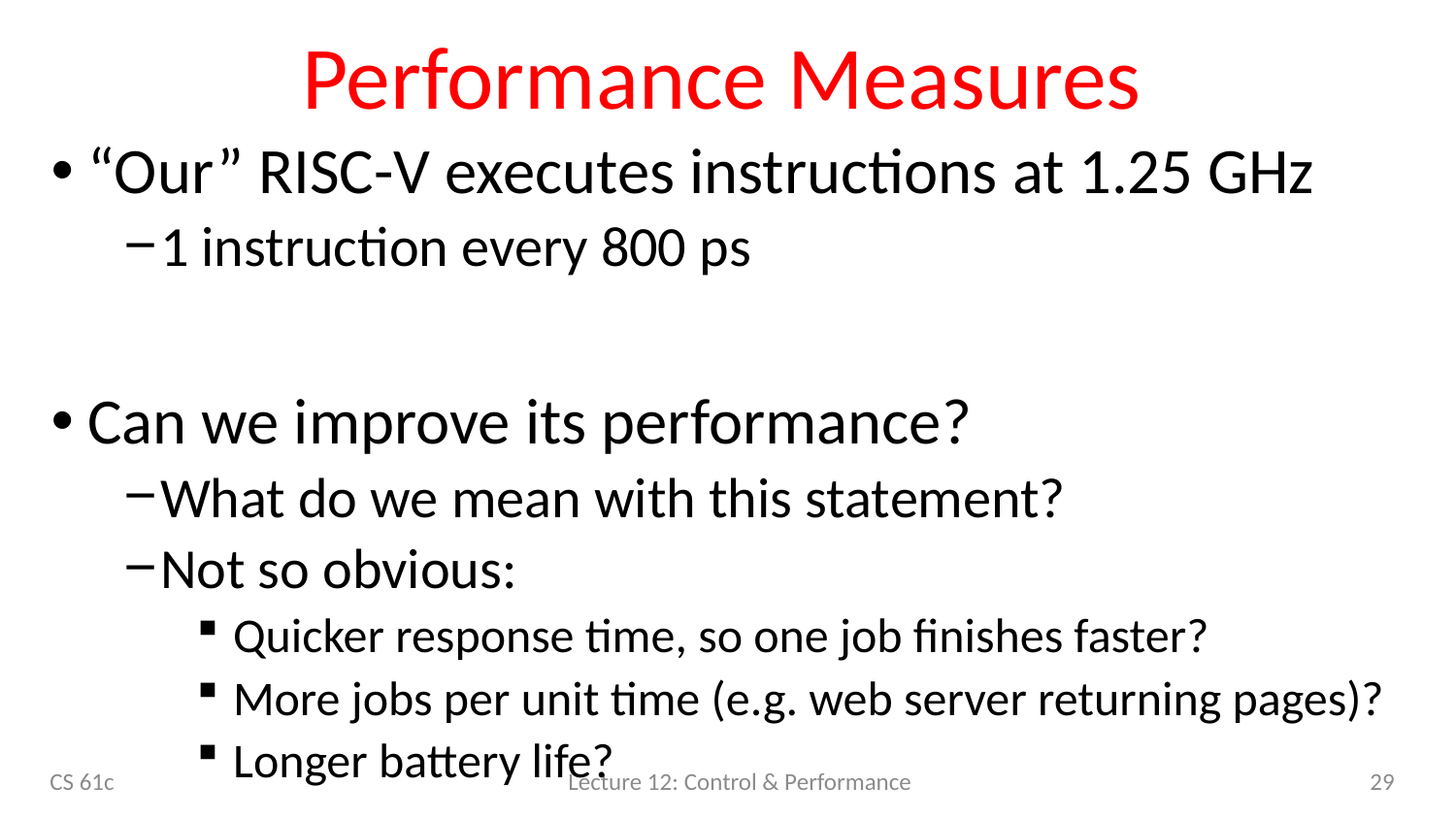

# Performance Measures
“Our” RISC-V executes instructions at 1.25 GHz
1 instruction every 800 ps

Can we improve its performance?
What do we mean with this statement?
Not so obvious:
Quicker response time, so one job finishes faster?
More jobs per unit time (e.g. web server returning pages)?
Longer battery life?

29
CS 61c
Lecture 12: Control & Performance